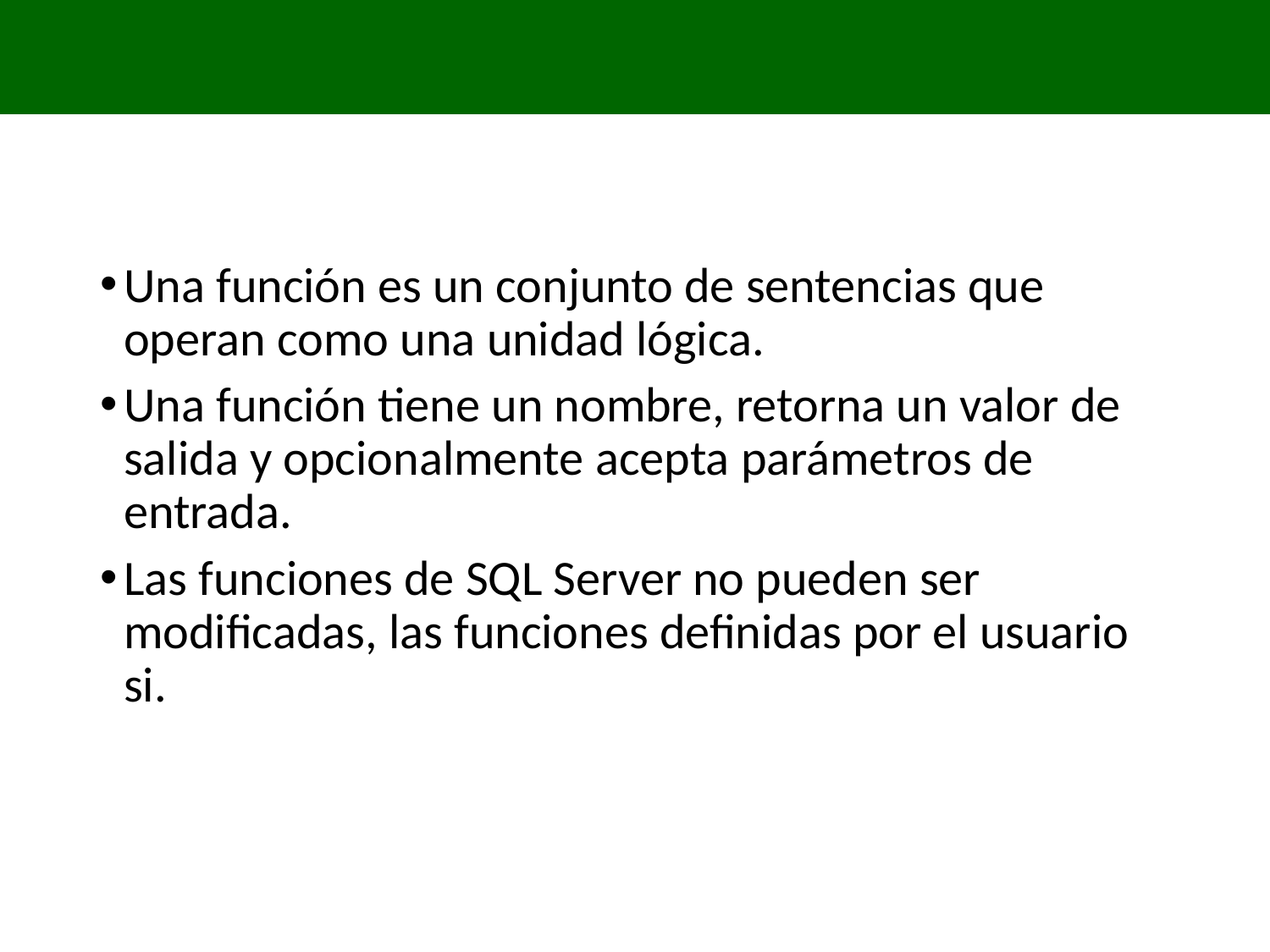

# Funcion
Una función es un conjunto de sentencias que operan como una unidad lógica.
Una función tiene un nombre, retorna un valor de salida y opcionalmente acepta parámetros de entrada.
Las funciones de SQL Server no pueden ser modificadas, las funciones definidas por el usuario si.